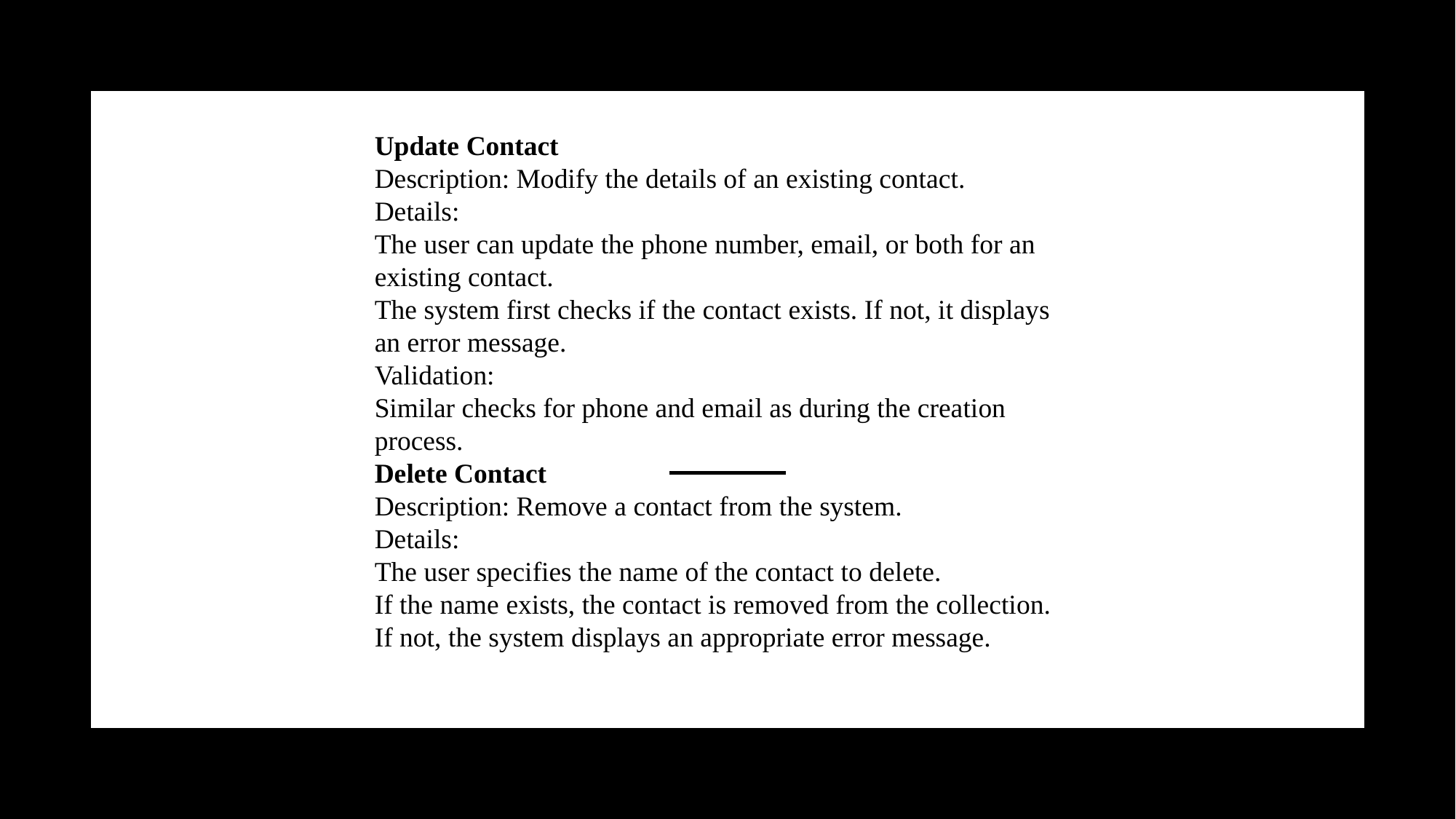

Update Contact
Description: Modify the details of an existing contact.
Details:
The user can update the phone number, email, or both for an existing contact.
The system first checks if the contact exists. If not, it displays an error message.
Validation:
Similar checks for phone and email as during the creation process.
Delete Contact
Description: Remove a contact from the system.
Details:
The user specifies the name of the contact to delete.
If the name exists, the contact is removed from the collection.
If not, the system displays an appropriate error message.